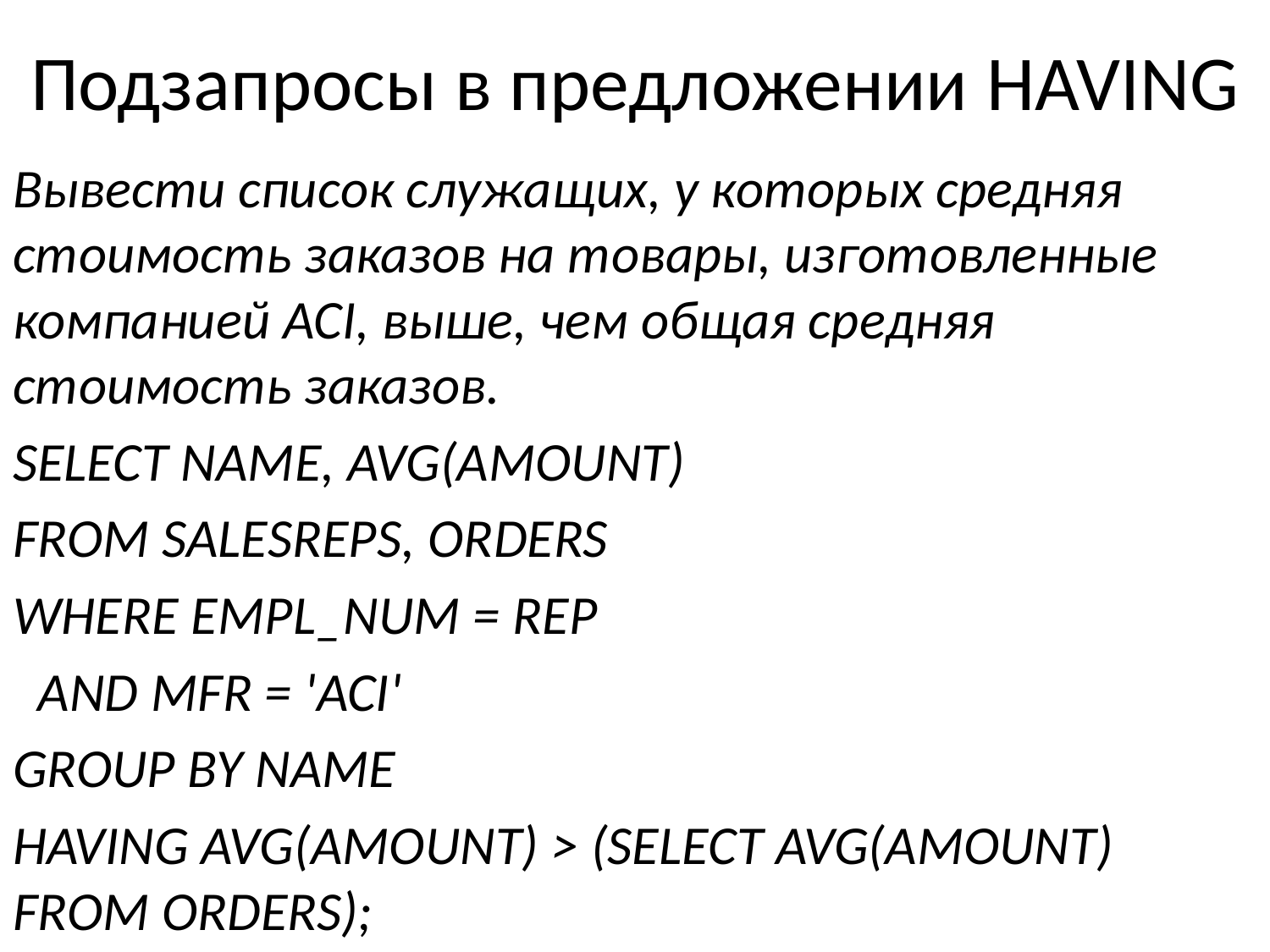

# Подзапросы в предложении HAVING
Вывести список служащих, у которых средняя стоимость заказов на товары, изготовленные компанией ACI, выше, чем общая средняя стоимость заказов.
SELECT NAME, AVG(AMOUNT)
FROM SALESREPS, ORDERS
WHERE EMPL_NUM = REP
  AND MFR = 'ACI'
GROUP BY NAME
HAVING AVG(AMOUNT) > (SELECT AVG(AMOUNT) FROM ORDERS);